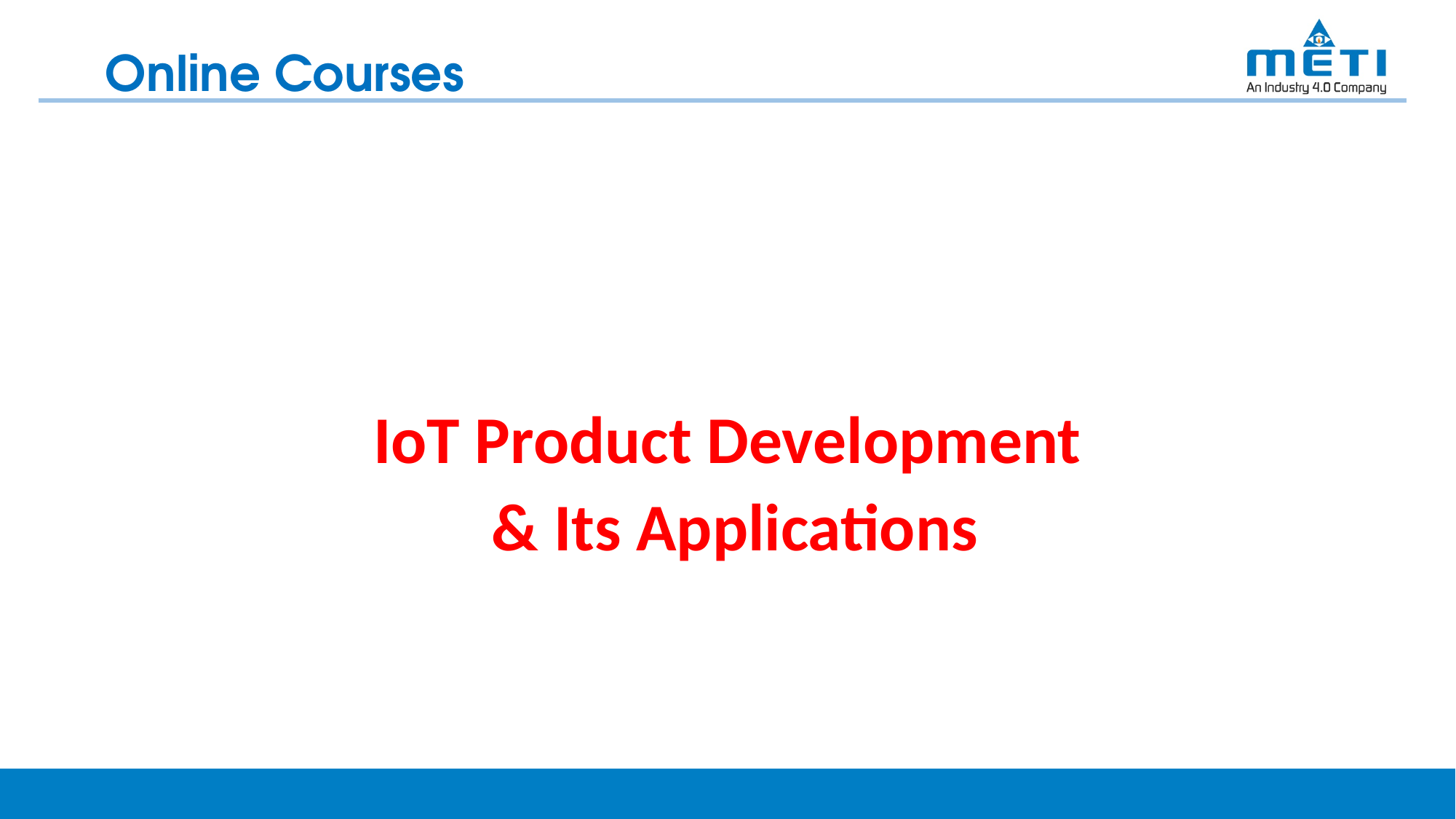

# Online Courses

IoT Product Development
 & Its Applications